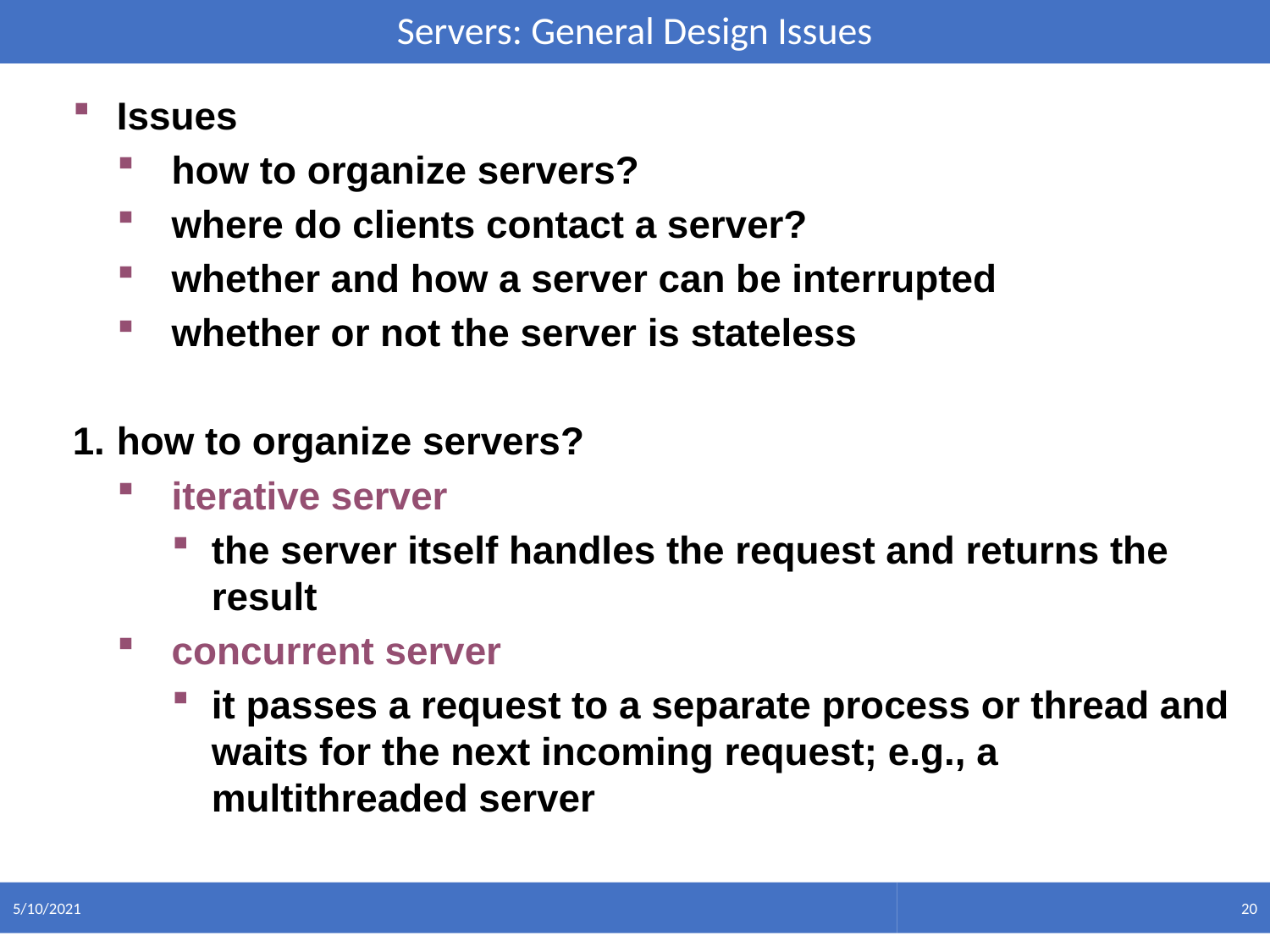

# Servers: General Design Issues
Issues
how to organize servers?
where do clients contact a server?
whether and how a server can be interrupted
whether or not the server is stateless

1.	how to organize servers?
iterative server
the server itself handles the request and returns the result
concurrent server
it passes a request to a separate process or thread and waits for the next incoming request; e.g., a multithreaded server
5/10/2021
20